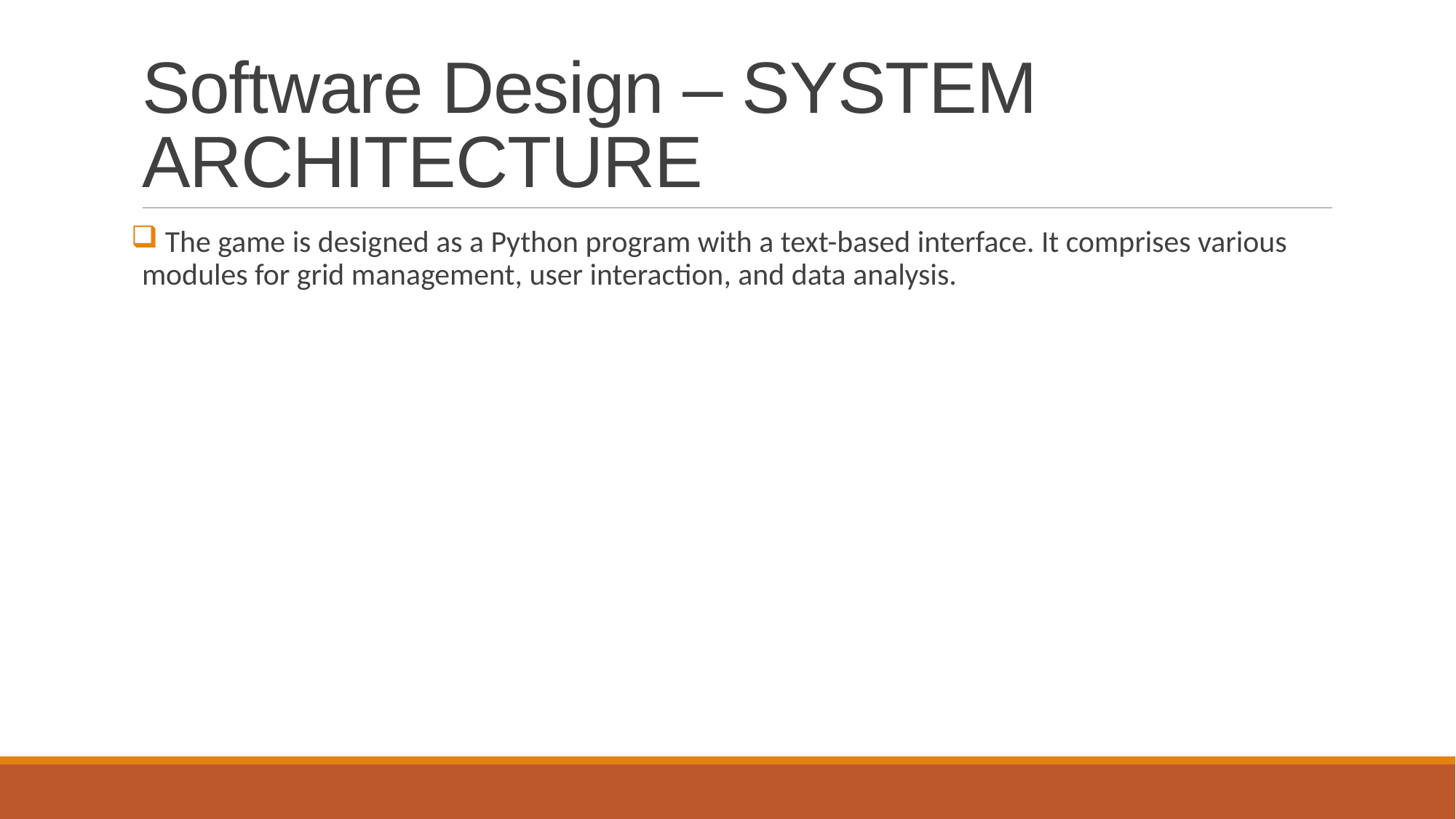

# Software Design – SYSTEM ARCHITECTURE
 The game is designed as a Python program with a text-based interface. It comprises various modules for grid management, user interaction, and data analysis.